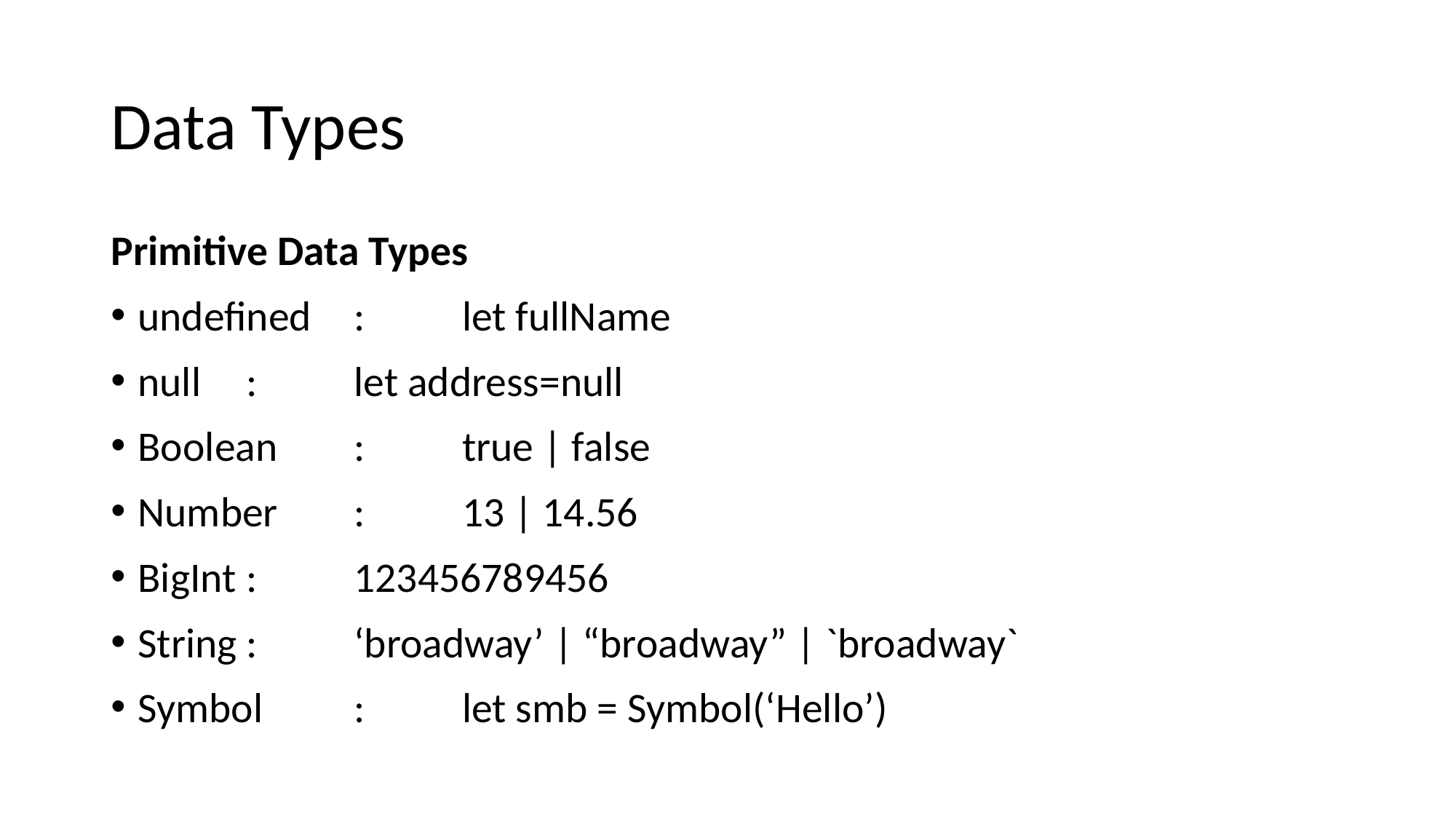

# Data Types
Primitive Data Types
undefined	:	let fullName
null		:	let address=null
Boolean	:	true | false
Number	:	13 | 14.56
BigInt	:	123456789456
String	:	‘broadway’ | “broadway” | `broadway`
Symbol	:	let smb = Symbol(‘Hello’)